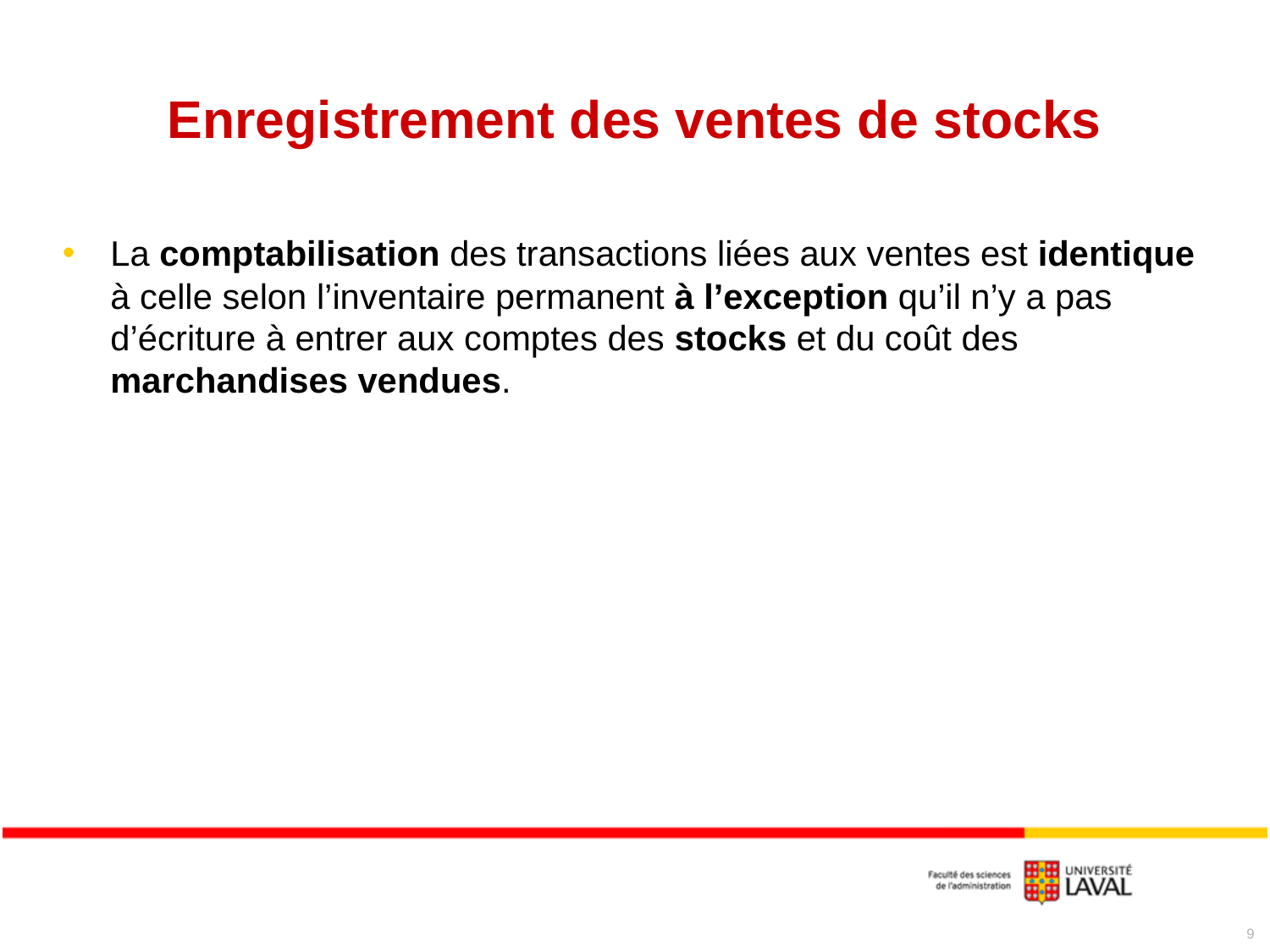

# Enregistrement des ventes de stocks
La comptabilisation des transactions liées aux ventes est identique à celle selon l’inventaire permanent à l’exception qu’il n’y a pas d’écriture à entrer aux comptes des stocks et du coût des marchandises vendues.

9